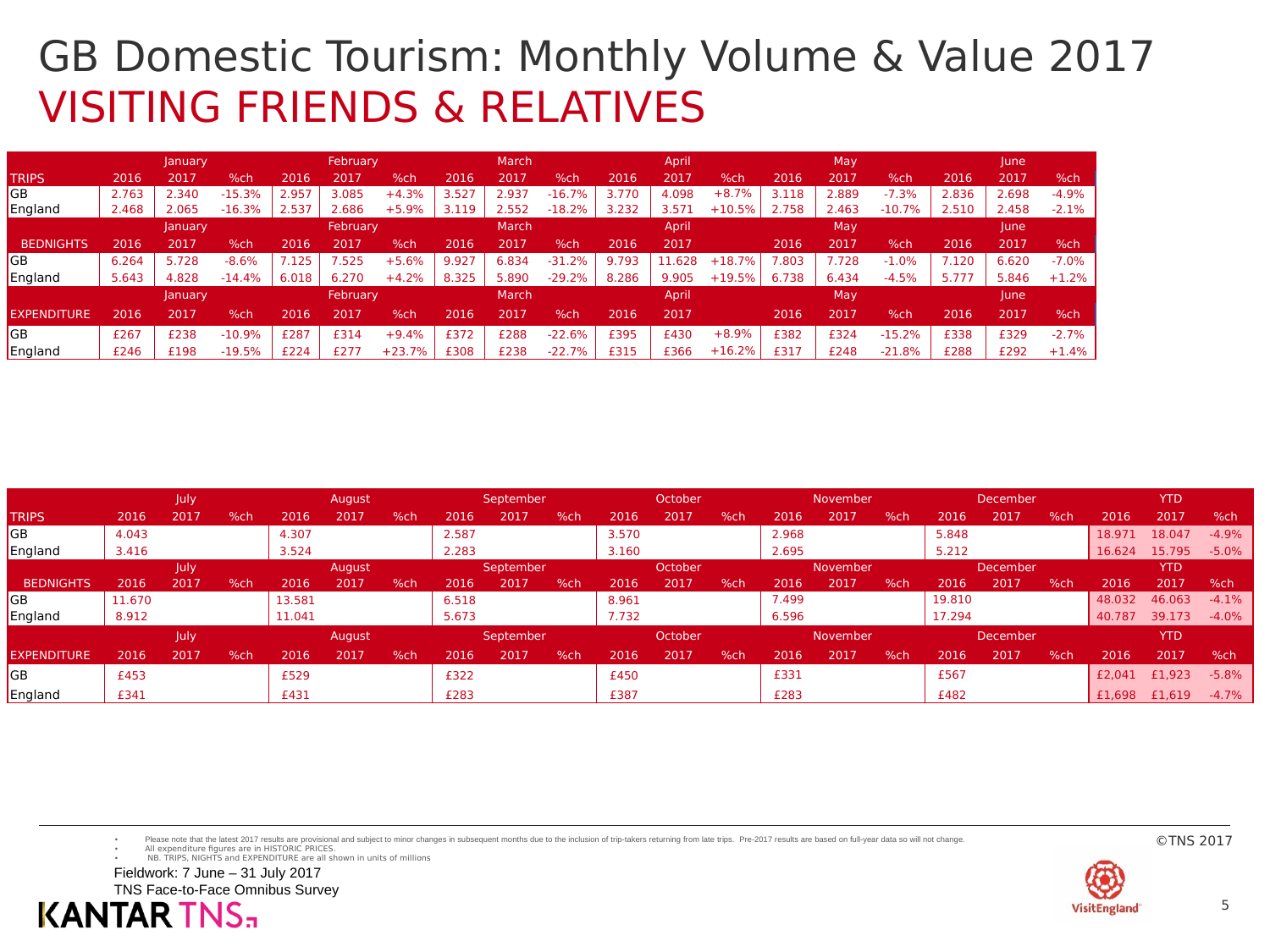

# GB Domestic Tourism: Monthly Volume & Value 2017 VISITING FRIENDS & RELATIVES
|  | January |  |  | February |  |  | March |  |  | April |  |  | May |  |  | June |  |  |
| --- | --- | --- | --- | --- | --- | --- | --- | --- | --- | --- | --- | --- | --- | --- | --- | --- | --- | --- |
| TRIPS | 2016 | 2017 | %ch | 2016 | 2017 | %ch | 2016 | 2017 | %ch | 2016 | 2017 | %ch | 2016 | 2017 | %ch | 2016 | 2017 | %ch |
| GB | 2.763 | 2.340 | -15.3% | 2.957 | 3.085 | +4.3% | 3.527 | 2.937 | -16.7% | 3.770 | 4.098 | +8.7% | 3.118 | 2.889 | -7.3% | 2.836 | 2.698 | -4.9% |
| England | 2.468 | 2.065 | -16.3% | 2.537 | 2.686 | +5.9% | 3.119 | 2.552 | -18.2% | 3.232 | 3.571 | +10.5% | 2.758 | 2.463 | -10.7% | 2.510 | 2.458 | -2.1% |
|  | January |  |  | February |  |  | March |  |  | April |  |  | May |  |  | June |  |  |
| BEDNIGHTS | 2016 | 2017 | %ch | 2016 | 2017 | %ch | 2016 | 2017 | %ch | 2016 | 2017 |  | 2016 | 2017 | %ch | 2016 | 2017 | %ch |
| GB | 6.264 | 5.728 | -8.6% | 7.125 | 7.525 | +5.6% | 9.927 | 6.834 | -31.2% | 9.793 | 11.628 | +18.7% | 7.803 | 7.728 | -1.0% | 7.120 | 6.620 | -7.0% |
| England | 5.643 | 4.828 | -14.4% | 6.018 | 6.270 | +4.2% | 8.325 | 5.890 | -29.2% | 8.286 | 9.905 | +19.5% | 6.738 | 6.434 | -4.5% | 5.777 | 5.846 | +1.2% |
|  | January |  |  | February |  |  | March |  |  | April |  |  | May |  |  | June |  |  |
| EXPENDITURE | 2016 | 2017 | %ch | 2016 | 2017 | %ch | 2016 | 2017 | %ch | 2016 | 2017 |  | 2016 | 2017 | %ch | 2016 | 2017 | %ch |
| GB | £267 | £238 | -10.9% | £287 | £314 | +9.4% | £372 | £288 | -22.6% | £395 | £430 | +8.9% | £382 | £324 | -15.2% | £338 | £329 | -2.7% |
| England | £246 | £198 | -19.5% | £224 | £277 | +23.7% | £308 | £238 | -22.7% | £315 | £366 | +16.2% | £317 | £248 | -21.8% | £288 | £292 | +1.4% |
|  |  | July |  | August |  |  | September |  |  | October |  |  | November |  |  | December |  |  | YTD |  |  |
| --- | --- | --- | --- | --- | --- | --- | --- | --- | --- | --- | --- | --- | --- | --- | --- | --- | --- | --- | --- | --- | --- |
| TRIPS | 2016 | 2017 | %ch | 2016 | 2017 | %ch | 2016 | 2017 | %ch | 2016 | 2017 | %ch | 2016 | 2017 | %ch | 2016 | 2017 | %ch | 2016 | 2017 | %ch |
| GB | 4.043 |  |  | 4.307 |  |  | 2.587 |  |  | 3.570 |  |  | 2.968 |  |  | 5.848 |  |  | 18.971 | 18.047 | -4.9% |
| England | 3.416 |  |  | 3.524 |  |  | 2.283 |  |  | 3.160 |  |  | 2.695 |  |  | 5.212 |  |  | 16.624 | 15.795 | -5.0% |
|  |  | July |  | August |  |  | September |  |  | October |  |  | November |  |  | December |  |  | YTD |  |  |
| BEDNIGHTS | 2016 | 2017 | %ch | 2016 | 2017 | %ch | 2016 | 2017 | %ch | 2016 | 2017 | %ch | 2016 | 2017 | %ch | 2016 | 2017 | %ch | 2016 | 2017 | %chh |
| GB | 11.670 |  |  | 13.581 |  |  | 6.518 |  |  | 8.961 |  |  | 7.499 |  |  | 19.810 |  |  | 48.032 | 46.063 | -4.1% |
| England | 8.912 |  |  | 11.041 |  |  | 5.673 |  |  | 7.732 |  |  | 6.596 |  |  | 17.294 |  |  | 40.787 | 39.173 | -4.0% |
|  |  | July |  | August |  |  | September |  |  | October |  |  | November |  |  | December |  |  | YTD |  |  |
| EXPENDITURE | 2016 | 2017 | %ch | 2016 | 2017 | %ch | 2016 | 2017 | %ch | 2016 | 2017 | %ch | 2016 | 2017 | %ch | 2016 | 2017 | %ch | 2016 | 2017 | %%chch |
| GB | £453 |  |  | £529 |  |  | £322 |  |  | £450 |  |  | £331 |  |  | £567 |  |  | £2,041 | £1,923 | -5.8% |
| England | £341 |  |  | £431 |  |  | £283 |  |  | £387 |  |  | £283 |  |  | £482 |  |  | £1,698 | £1,619 | -4.7% |
Please note that the latest 2017 results are provisional and subject to minor changes in subsequent months due to the inclusion of trip-takers returning from late trips.  Pre-2017 results are based on full-year data so will not change.
All expenditure figures are in HISTORIC PRICES.
 NB. TRIPS, NIGHTS and EXPENDITURE are all shown in units of millions

Fieldwork: 7 June – 31 July 2017
TNS Face-to-Face Omnibus Survey
5